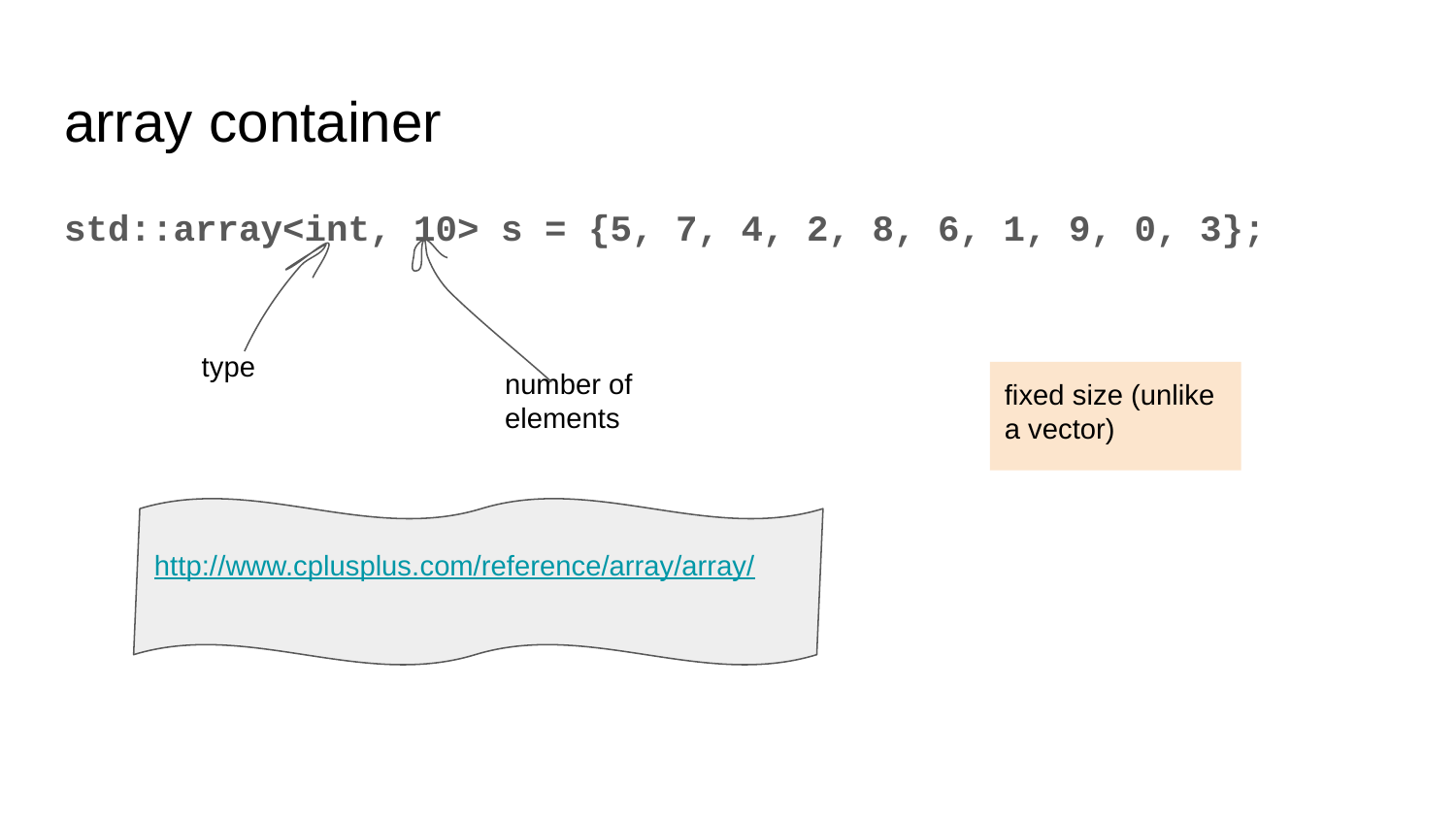

# array container
std::array<int, 10> s = {5, 7, 4, 2, 8, 6, 1, 9, 0, 3};

type
number of elements
fixed size (unlike a vector)
http://www.cplusplus.com/reference/array/array/